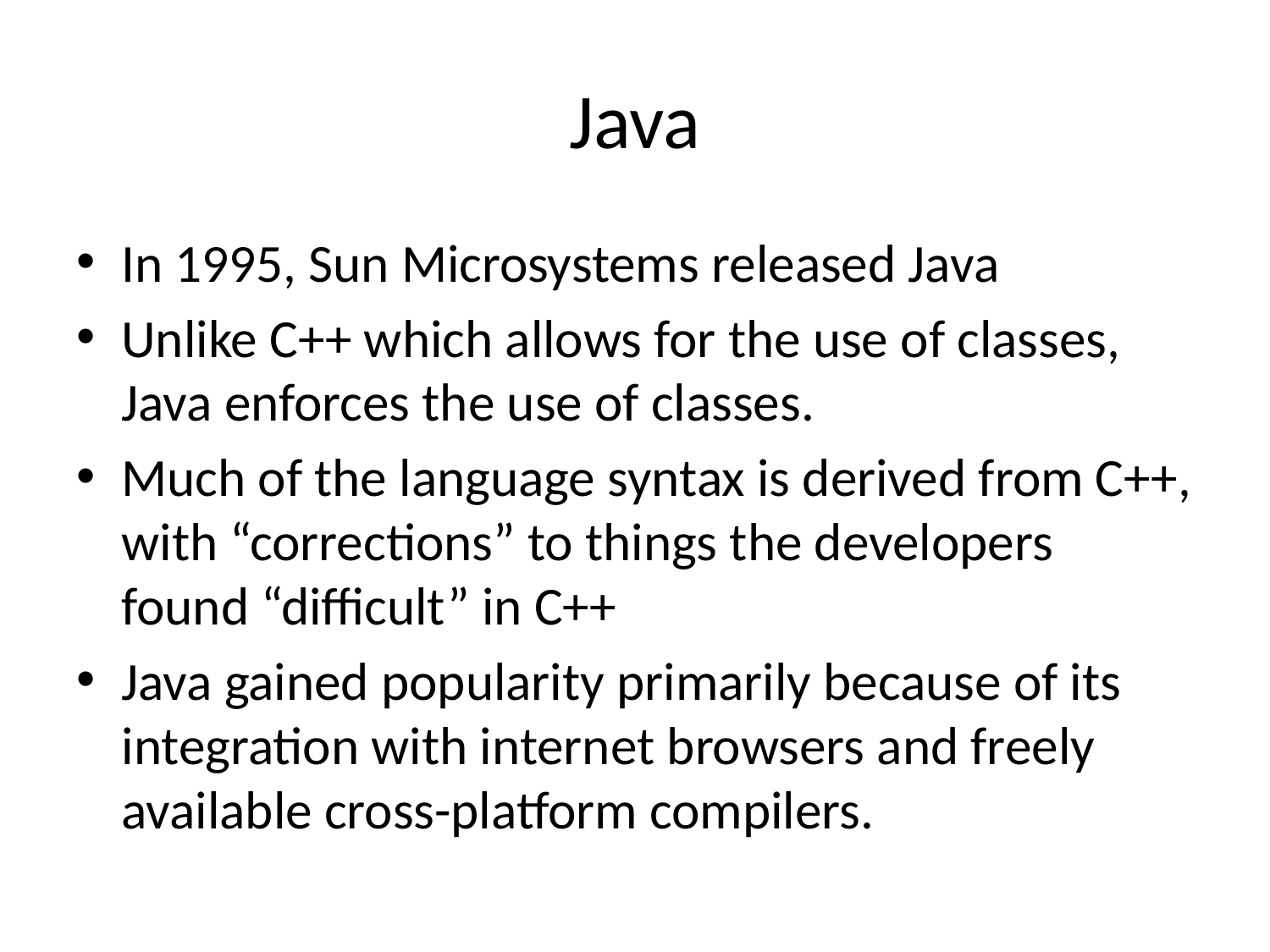

# Java
In 1995, Sun Microsystems released Java
Unlike C++ which allows for the use of classes, Java enforces the use of classes.
Much of the language syntax is derived from C++, with “corrections” to things the developers found “difficult” in C++
Java gained popularity primarily because of its integration with internet browsers and freely available cross-platform compilers.